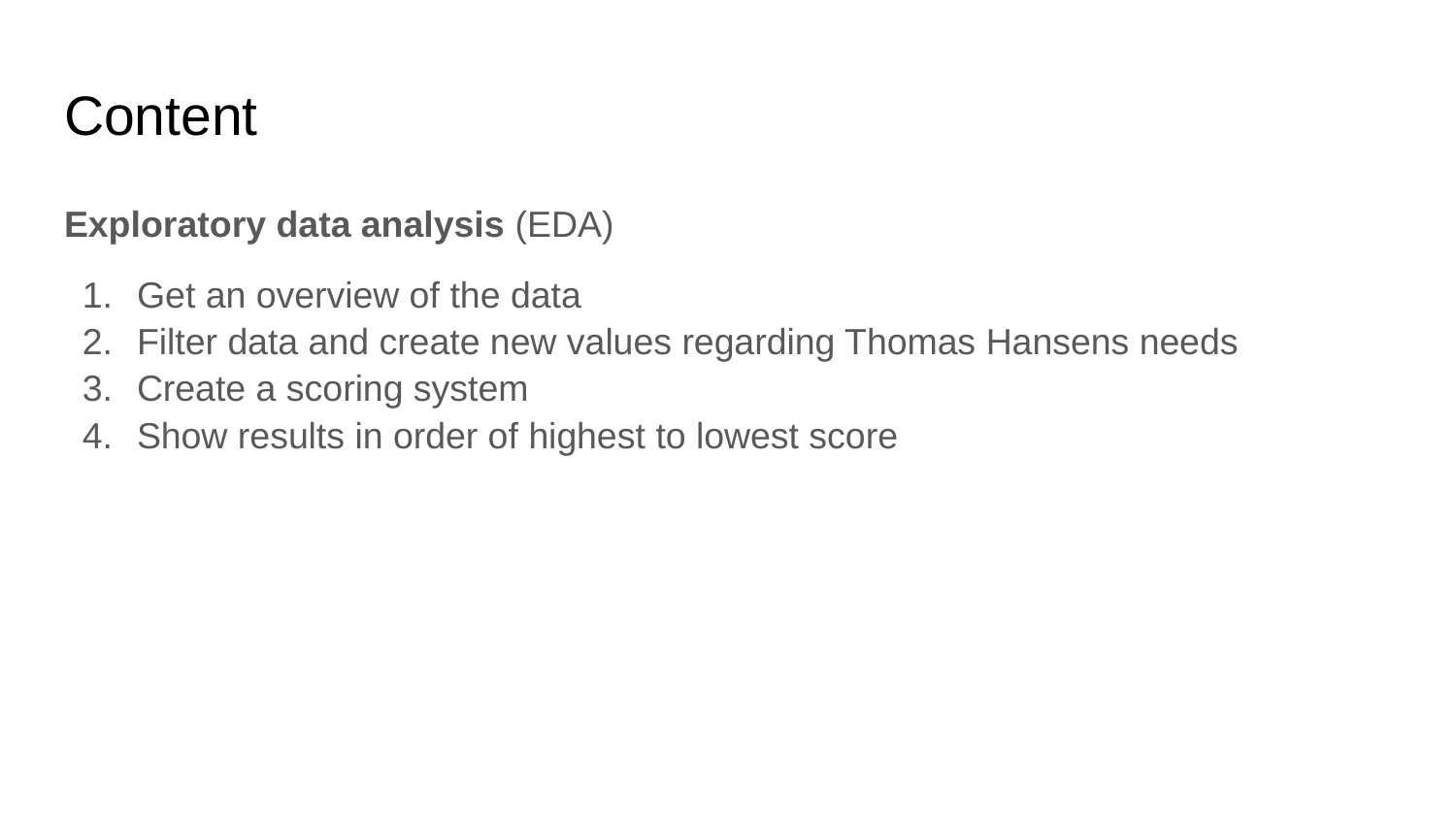

# Content
Exploratory data analysis (EDA)
Get an overview of the data
Filter data and create new values regarding Thomas Hansens needs
Create a scoring system
Show results in order of highest to lowest score